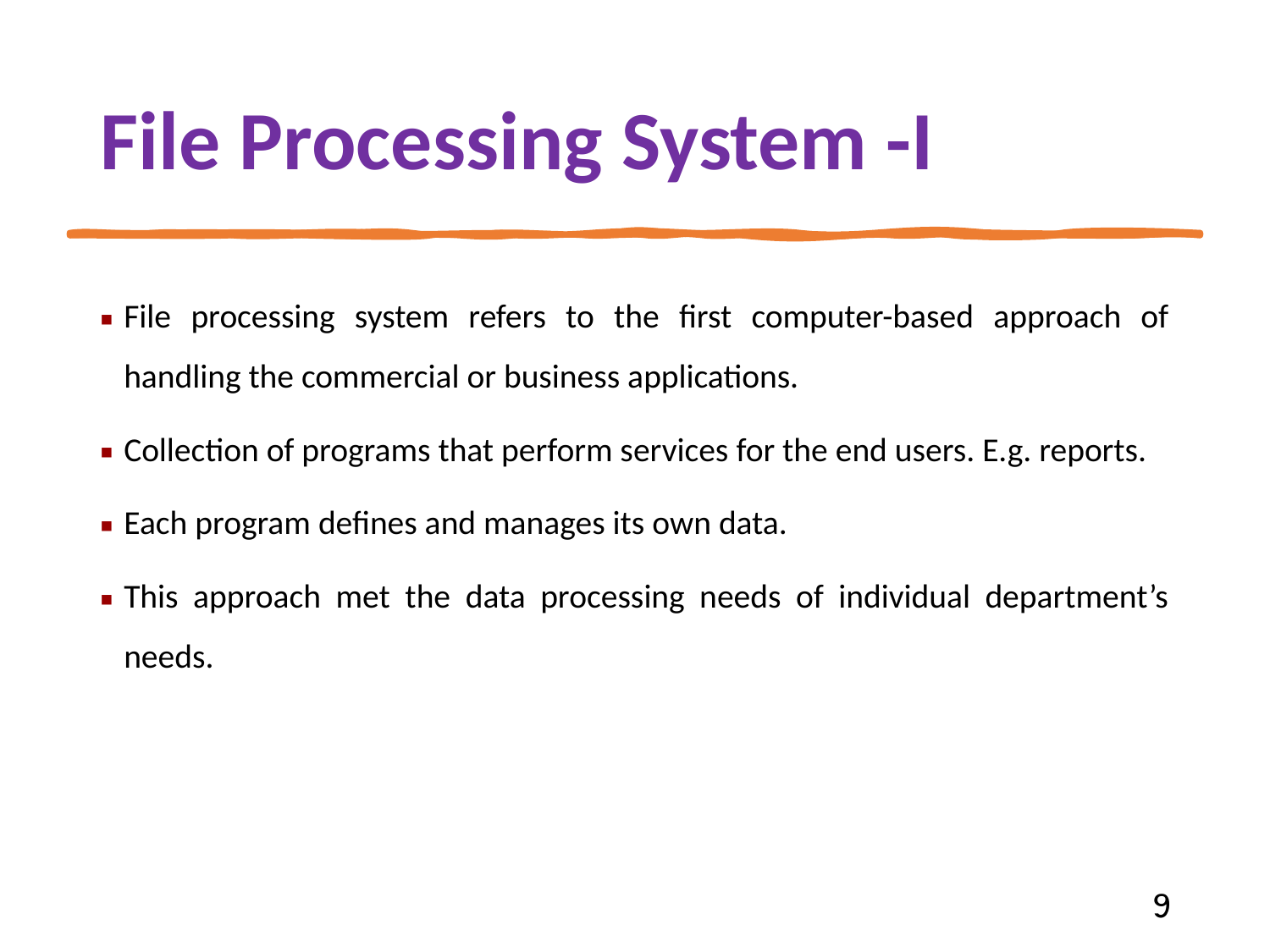

# File Processing System -I

File processing system refers to the first computer-based approach of handling the commercial or business applications.
Collection of programs that perform services for the end users. E.g. reports.
Each program defines and manages its own data.
This approach met the data processing needs of individual department’s needs.
9